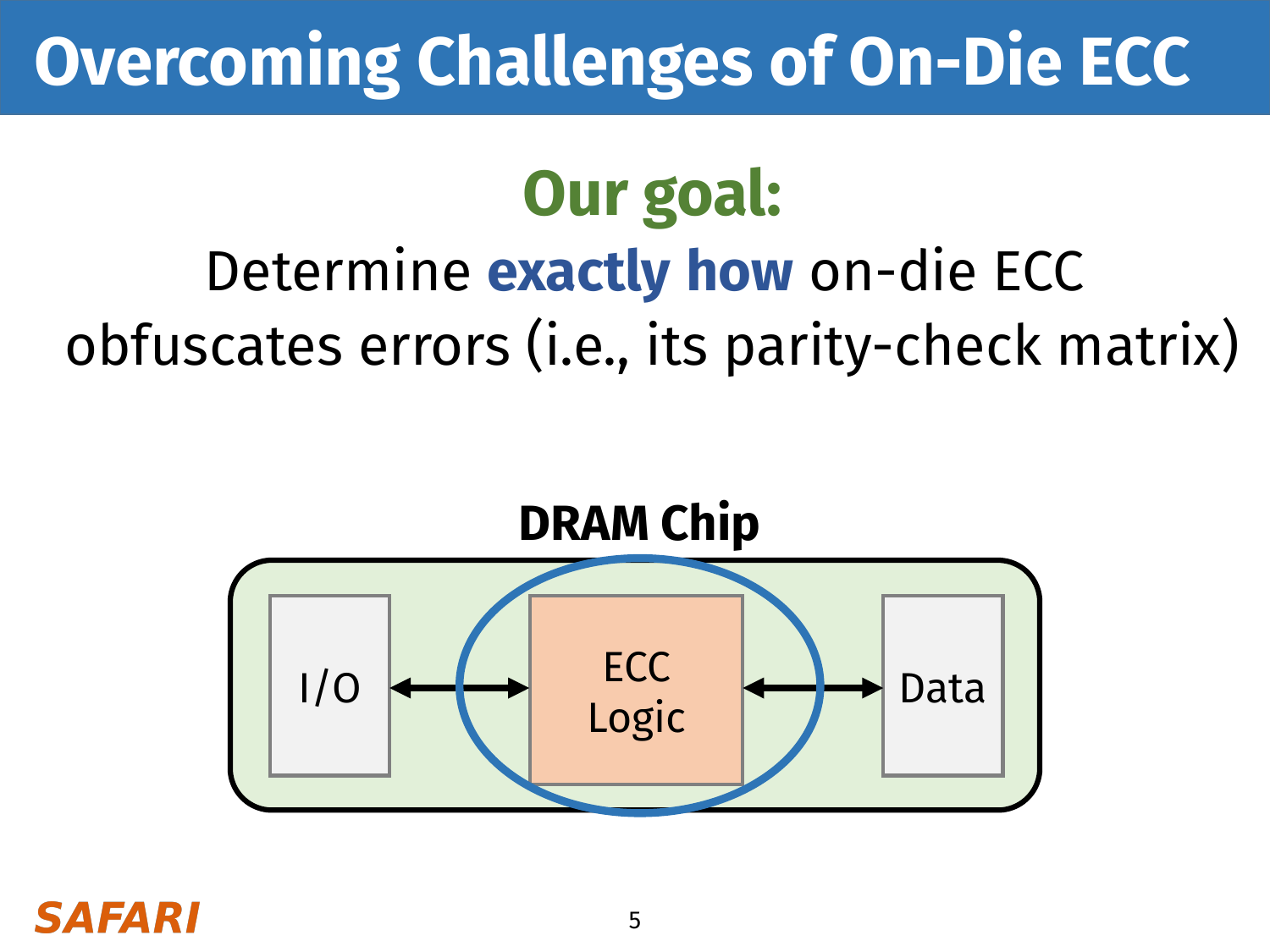

# Overcoming Challenges of On-Die ECC
Our goal:
Determine exactly how on-die ECC
obfuscates errors (i.e., its parity-check matrix)
DRAM Chip

I/O

Data
ECC
Logic
5